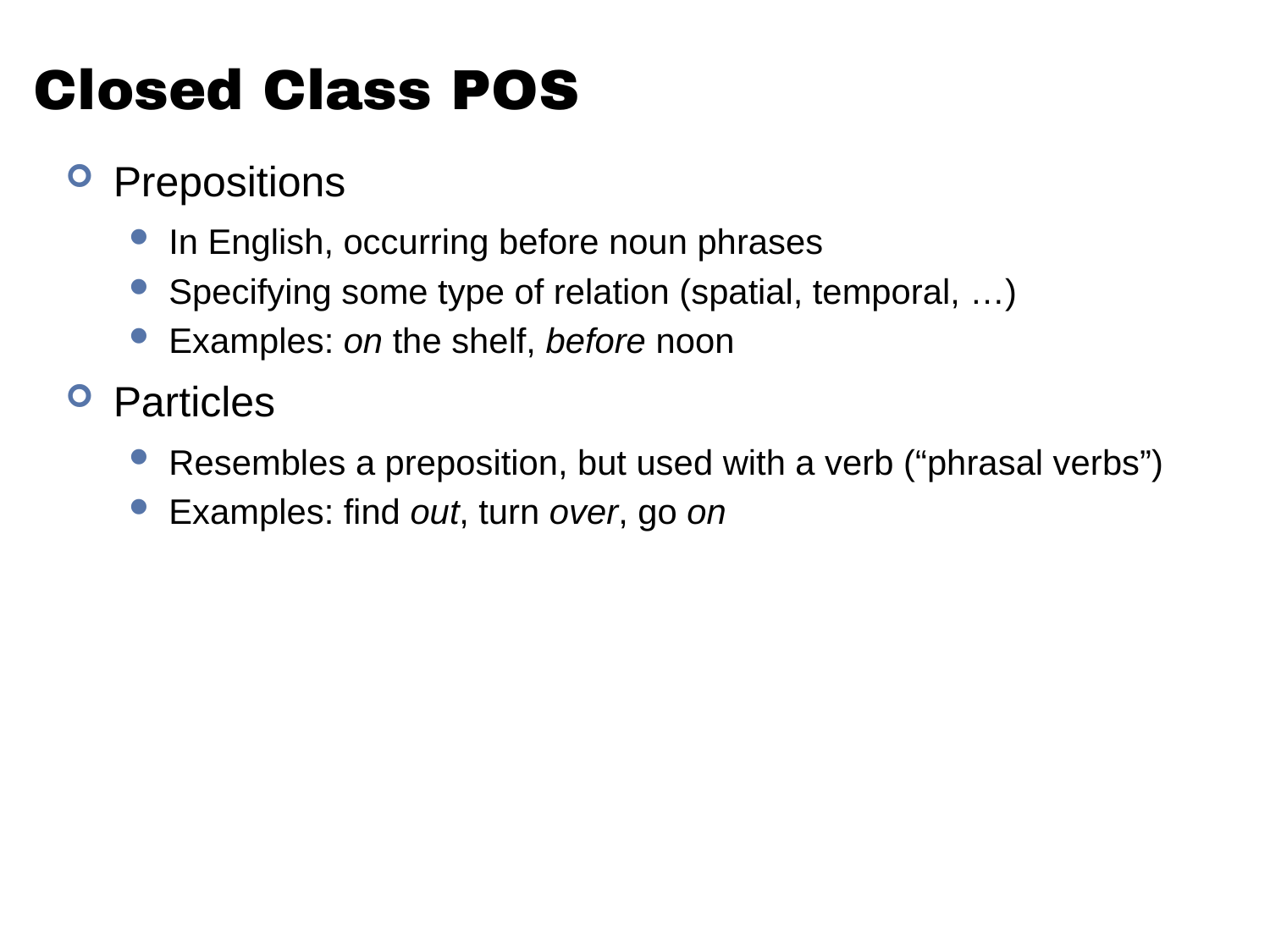

# Closed Class POS
Prepositions
In English, occurring before noun phrases
Specifying some type of relation (spatial, temporal, …)
Examples: on the shelf, before noon
Particles
Resembles a preposition, but used with a verb (“phrasal verbs”)
Examples: find out, turn over, go on